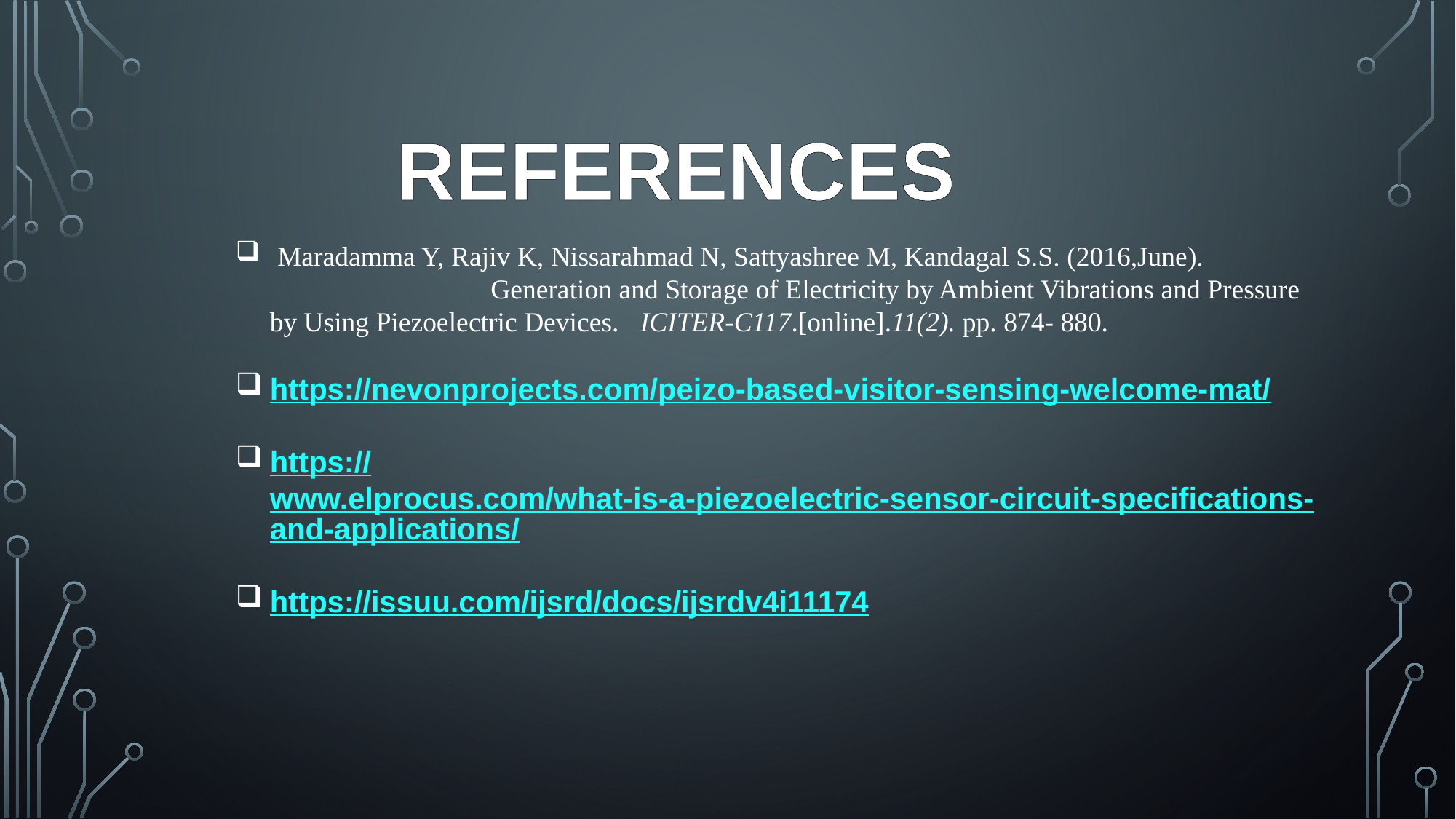

REFERENCES
 Maradamma Y, Rajiv K, Nissarahmad N, Sattyashree M, Kandagal S.S. (2016,June).                                                  Generation and Storage of Electricity by Ambient Vibrations and Pressure by Using Piezoelectric Devices.   ICITER-C117.[online].11(2). pp. 874- 880.

https://nevonprojects.com/peizo-based-visitor-sensing-welcome-mat/

https://www.elprocus.com/what-is-a-piezoelectric-sensor-circuit-specifications-and-applications/

https://issuu.com/ijsrd/docs/ijsrdv4i11174